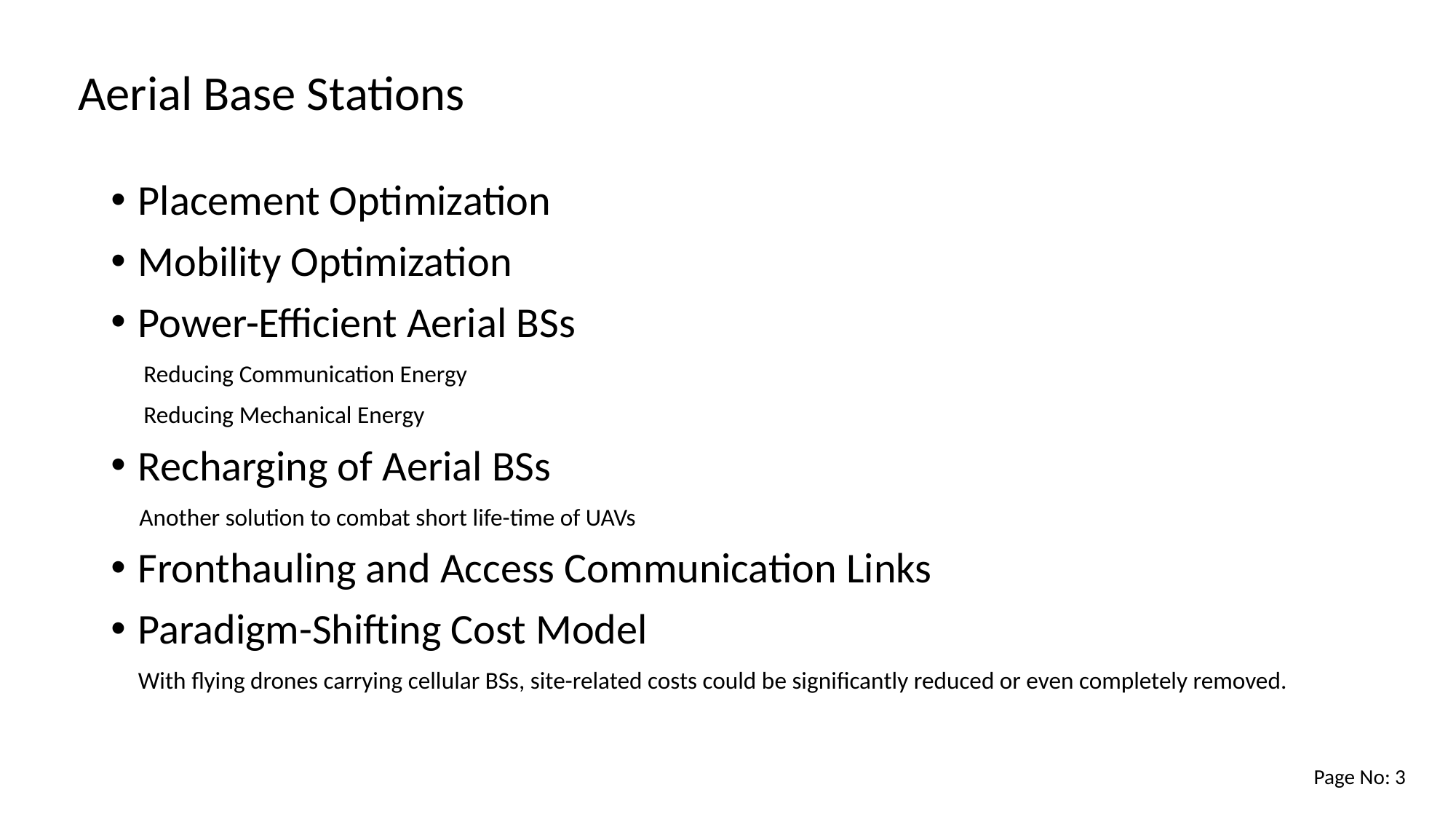

# Aerial Base Stations
Placement Optimization
Mobility Optimization
Power-Efficient Aerial BSs
      Reducing Communication Energy
      Reducing Mechanical Energy
Recharging of Aerial BSs
      Another solution to combat short life-time of UAVs
Fronthauling and Access Communication Links
Paradigm-Shifting Cost Model
     With flying drones carrying cellular BSs, site-related costs could be significantly reduced or even completely removed.

Page No: 3